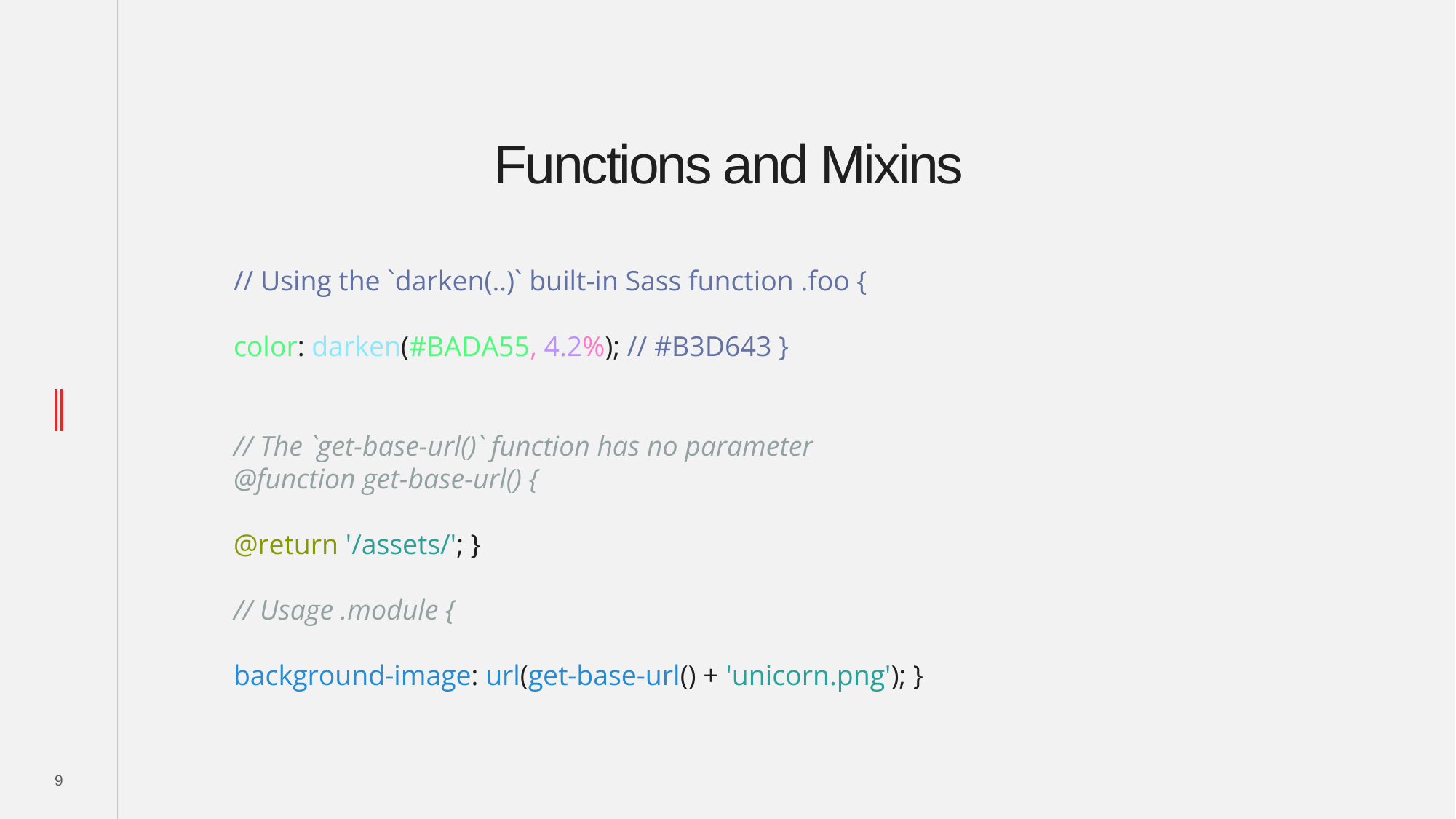

# Functions and Mixins
// Using the `darken(..)` built-in Sass function .foo {
color: darken(#BADA55, 4.2%); // #B3D643 }
// The `get-base-url()` function has no parameter @function get-base-url() {
@return '/assets/'; }
// Usage .module {
background-image: url(get-base-url() + 'unicorn.png'); }
9